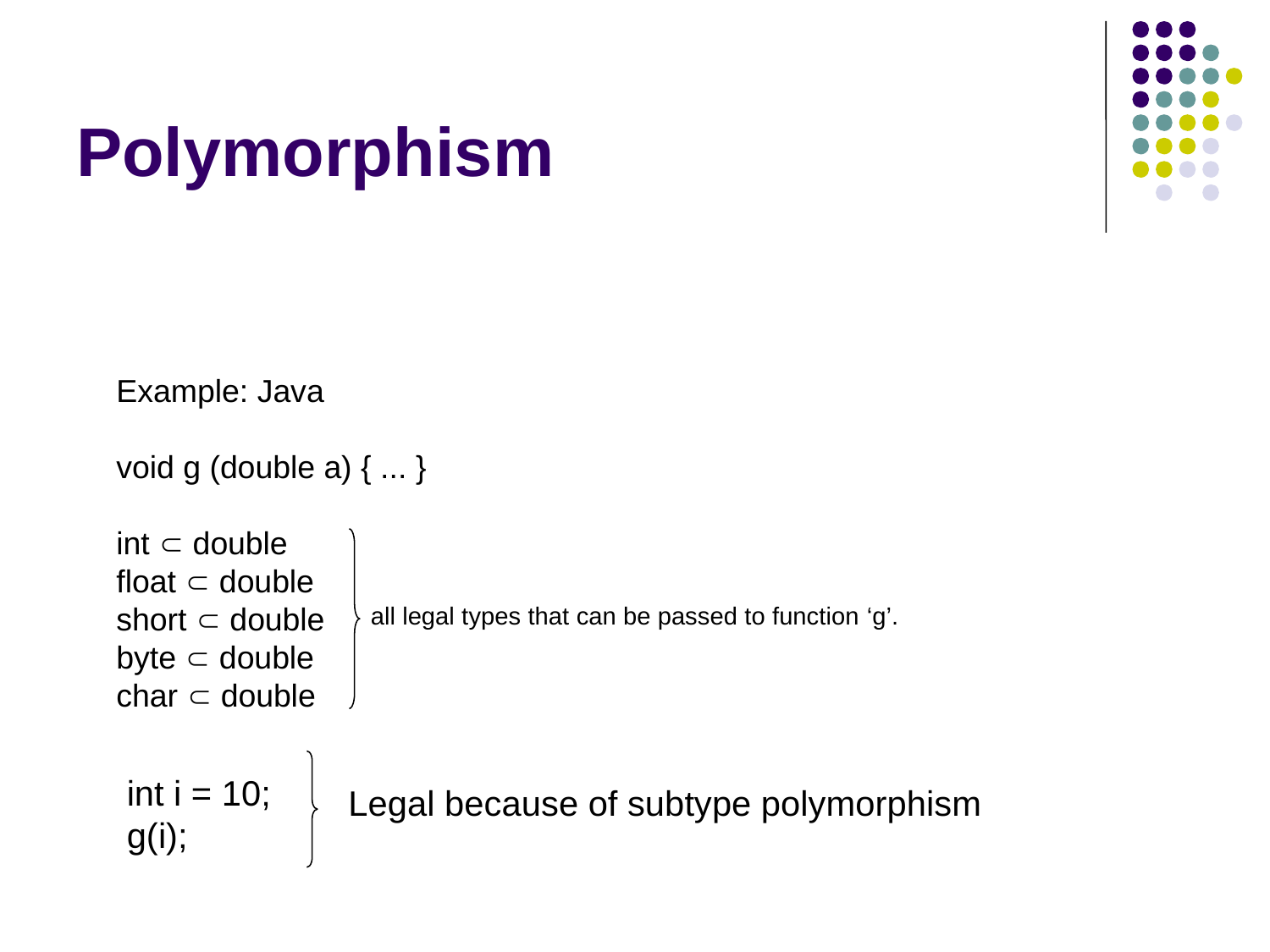

# Polymorphism
Example: Java

void g (double a) { ... }

int ⊂ double
float ⊂ double
short ⊂ double
byte ⊂ double
char ⊂ double

all legal types that can be passed to function ‘g’.

int i = 10;
g(i);
Legal because of subtype polymorphism